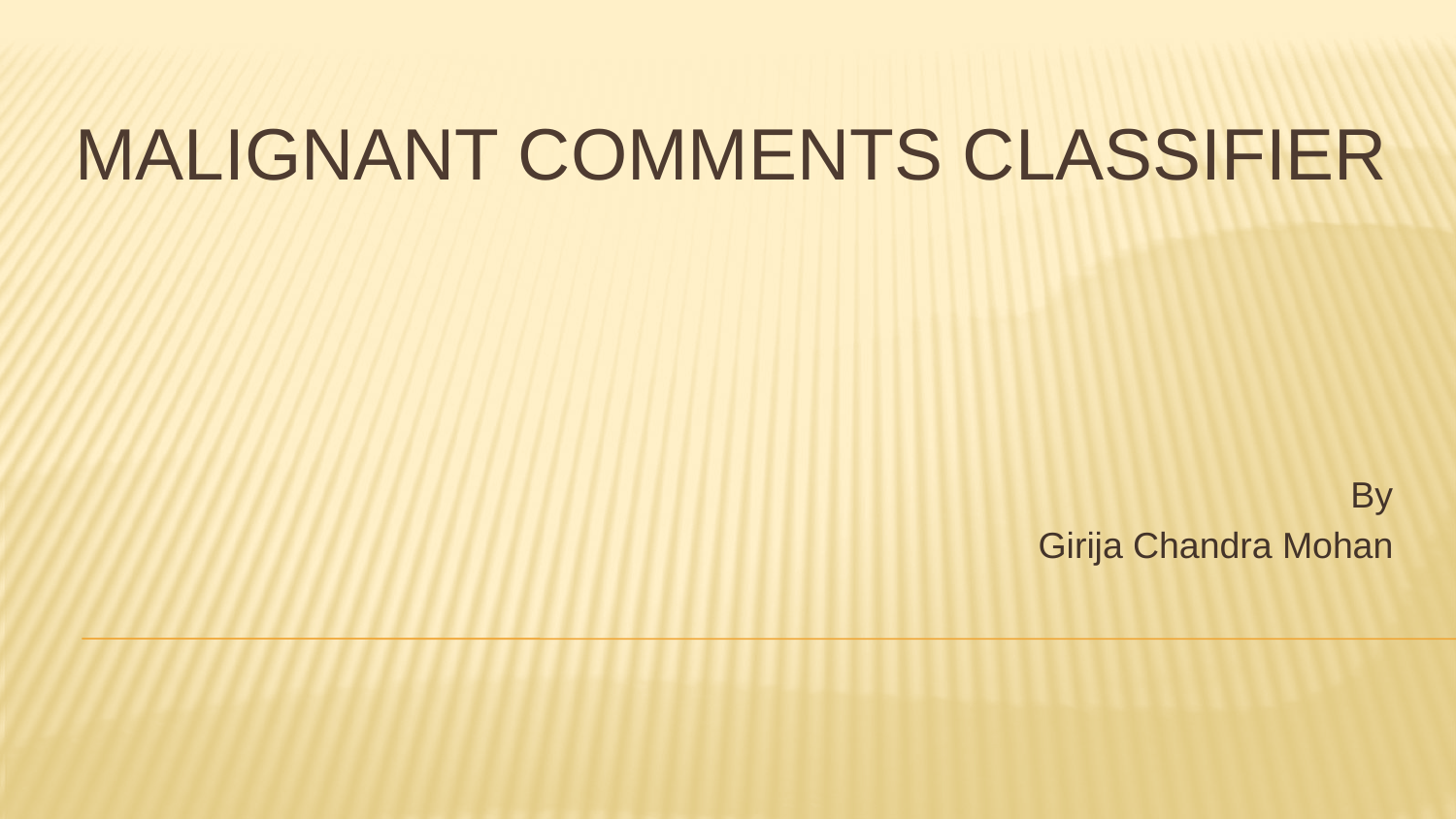

# Malignant Comments Classifier
By
Girija Chandra Mohan